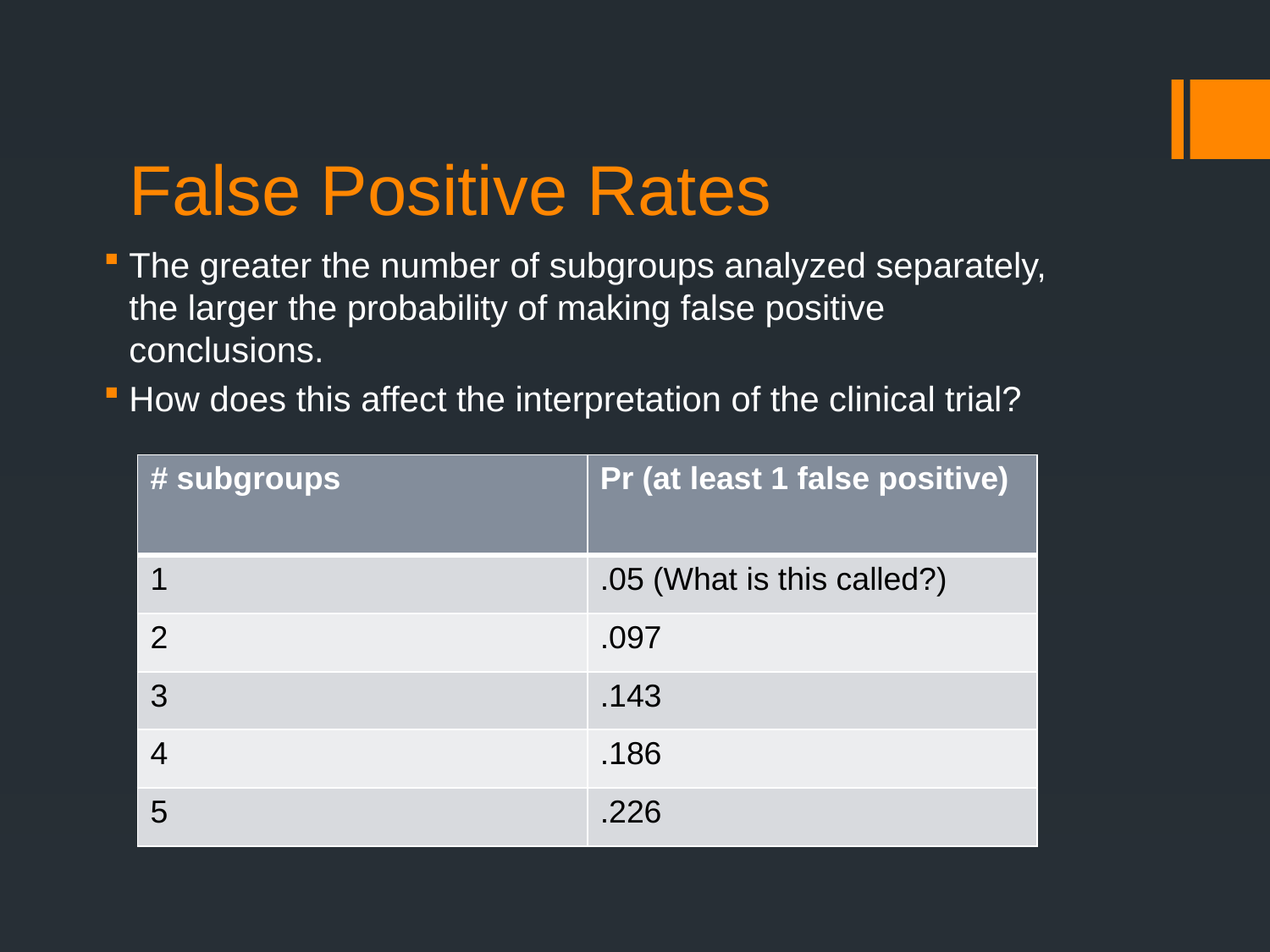

# False Positive Rates
The greater the number of subgroups analyzed separately, the larger the probability of making false positive conclusions.
How does this affect the interpretation of the clinical trial?

| # subgroups | Pr (at least 1 false positive) |
| --- | --- |
| 1 | .05 (What is this called?) |
| 2 | .097 |
| 3 | .143 |
| 4 | .186 |
| 5 | .226 |